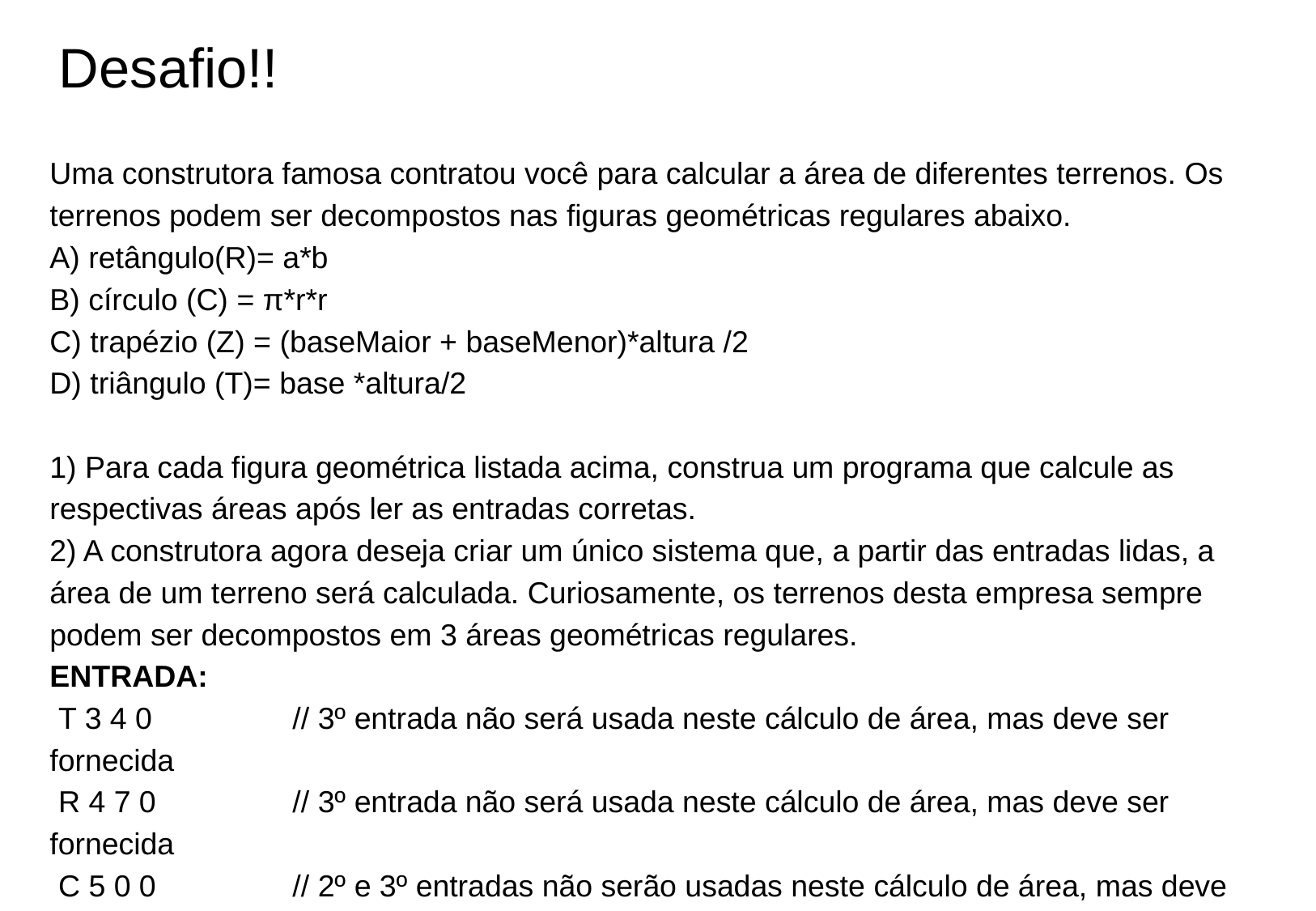

# Desafio!!
Uma construtora famosa contratou você para calcular a área de diferentes terrenos. Os terrenos podem ser decompostos nas figuras geométricas regulares abaixo.
A) retângulo(R)= a*b
B) círculo (C) = π*r*r
C) trapézio (Z) = (baseMaior + baseMenor)*altura /2
D) triângulo (T)= base *altura/2

1) Para cada figura geométrica listada acima, construa um programa que calcule as respectivas áreas após ler as entradas corretas.
2) A construtora agora deseja criar um único sistema que, a partir das entradas lidas, a área de um terreno será calculada. Curiosamente, os terrenos desta empresa sempre podem ser decompostos em 3 áreas geométricas regulares.
ENTRADA:
 T 3 4 0		// 3º entrada não será usada neste cálculo de área, mas deve ser fornecida
 R 4 7 0		// 3º entrada não será usada neste cálculo de área, mas deve ser fornecida
 C 5 0 0 		// 2º e 3º entradas não serão usadas neste cálculo de área, mas deve ser
//	fornecidas
SAÍDA:  A resposta deverá fornecer apenas a área total do terreno.